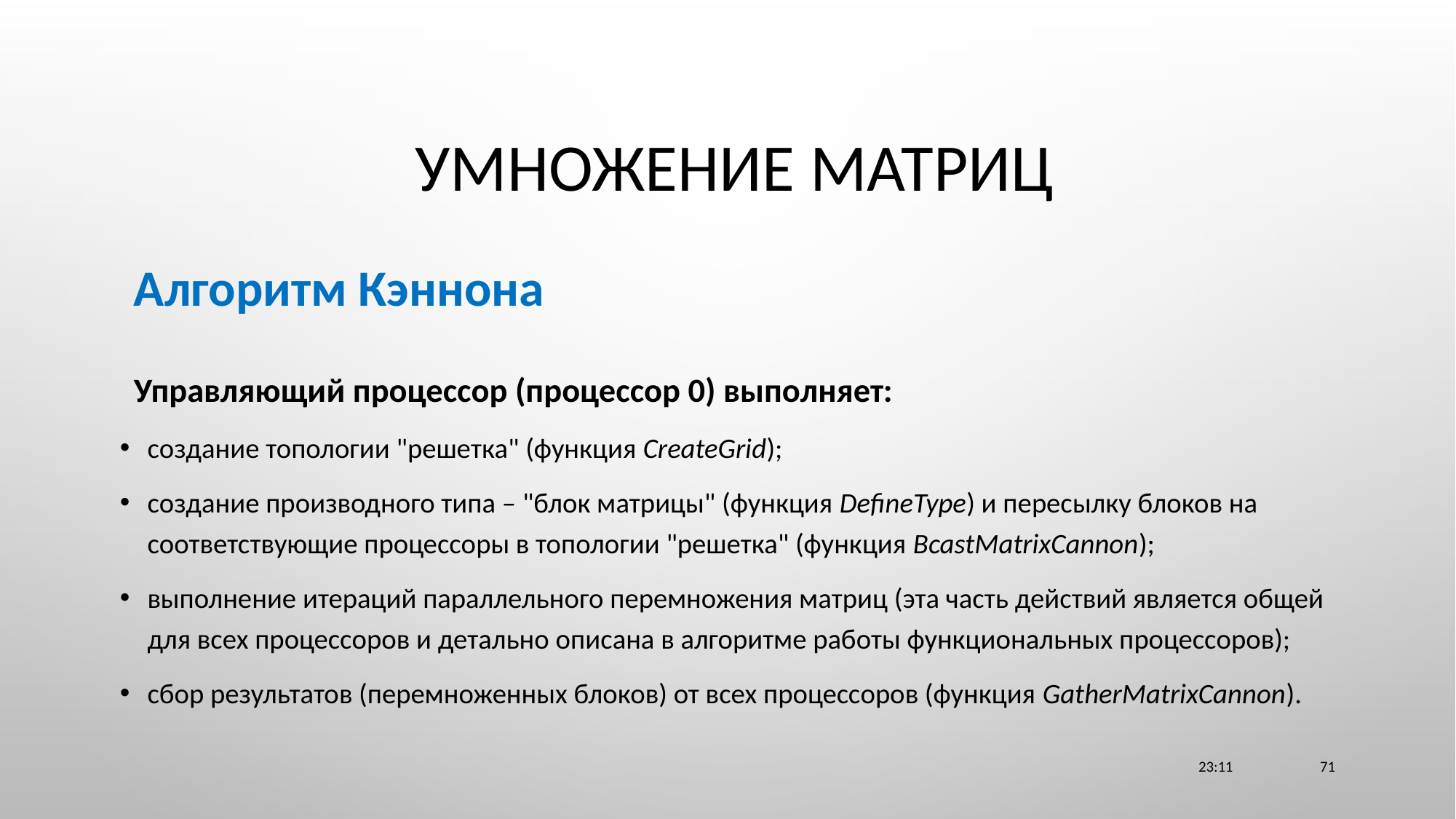

# Умножение матриц
Алгоритм Кэннона

Управляющий процессор (процессор 0) выполняет:
создание топологии "решетка" (функция CreateGrid);
создание производного типа – "блок матрицы" (функция DefineType) и пересылку блоков на соответствующие процессоры в топологии "решетка" (функция BcastMatrixCannon);
выполнение итераций параллельного перемножения матриц (эта часть действий является общей для всех процессоров и детально описана в алгоритме работы функциональных процессоров);
сбор результатов (перемноженных блоков) от всех процессоров (функция GatherMatrixCannon).
23:11
71